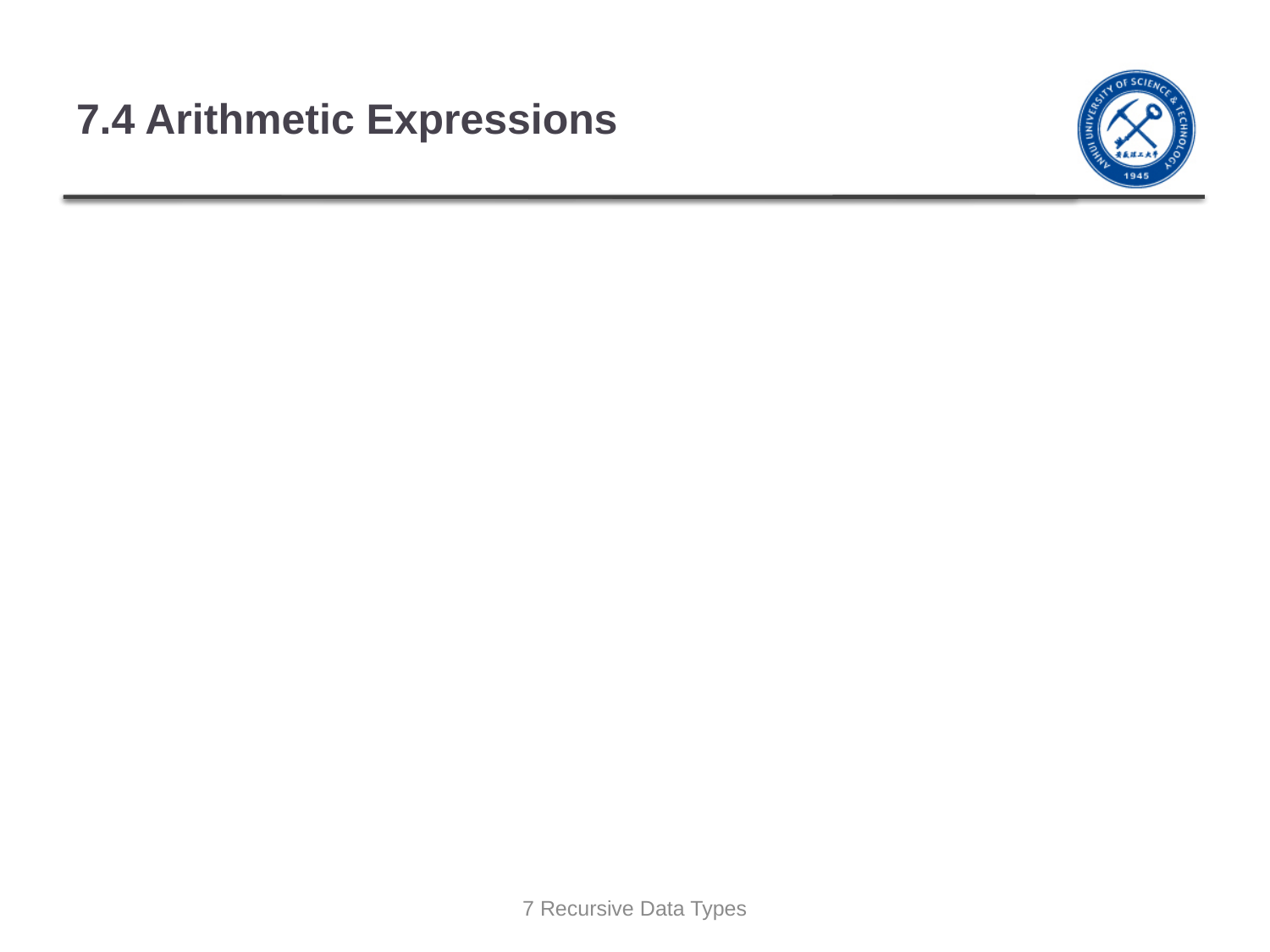

# 7.4 Arithmetic Expressions
7 Recursive Data Types